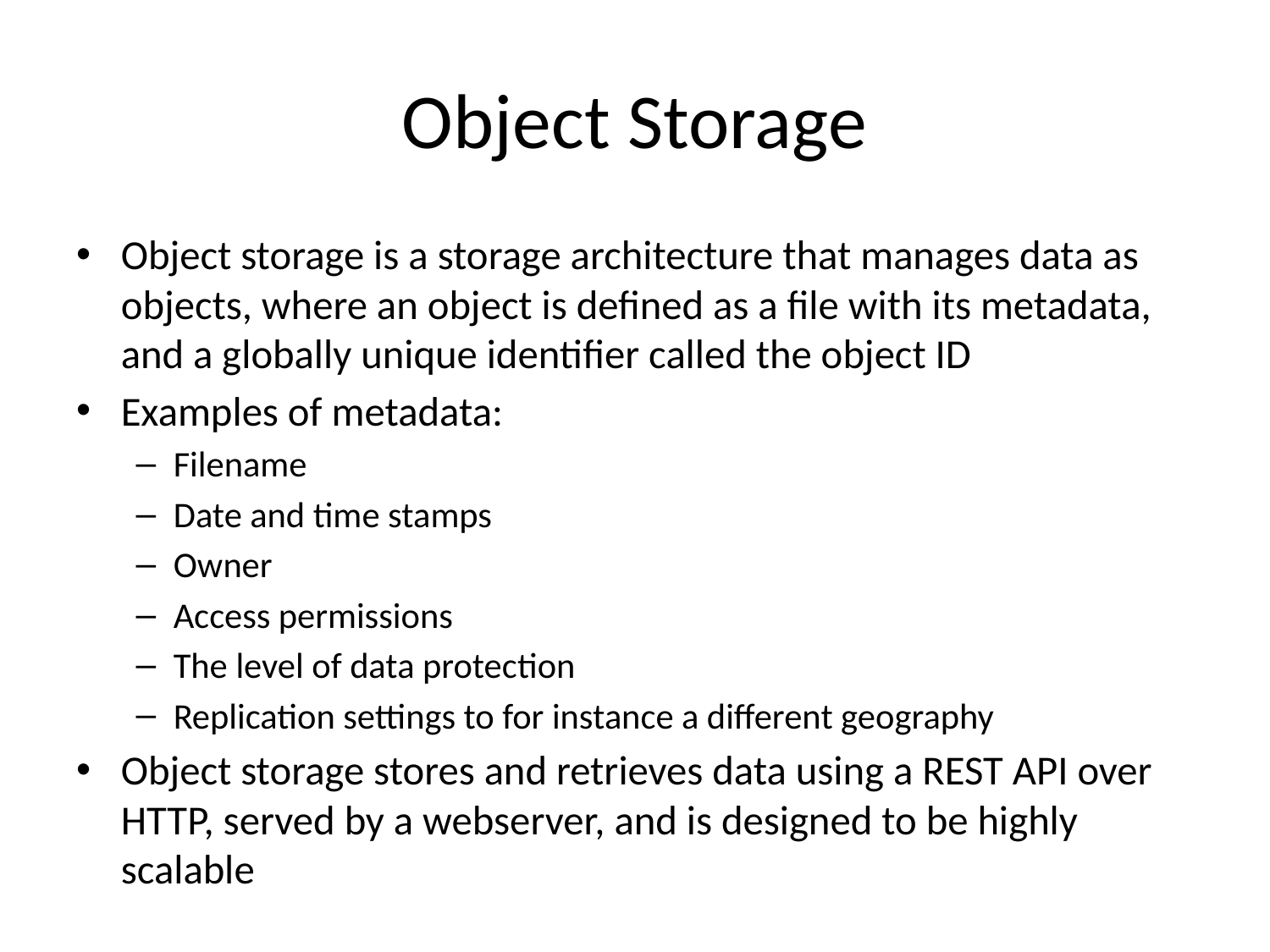

# Object Storage
Object storage is a storage architecture that manages data as objects, where an object is defined as a file with its metadata, and a globally unique identifier called the object ID
Examples of metadata:
Filename
Date and time stamps
Owner
Access permissions
The level of data protection
Replication settings to for instance a different geography
Object storage stores and retrieves data using a REST API over HTTP, served by a webserver, and is designed to be highly scalable